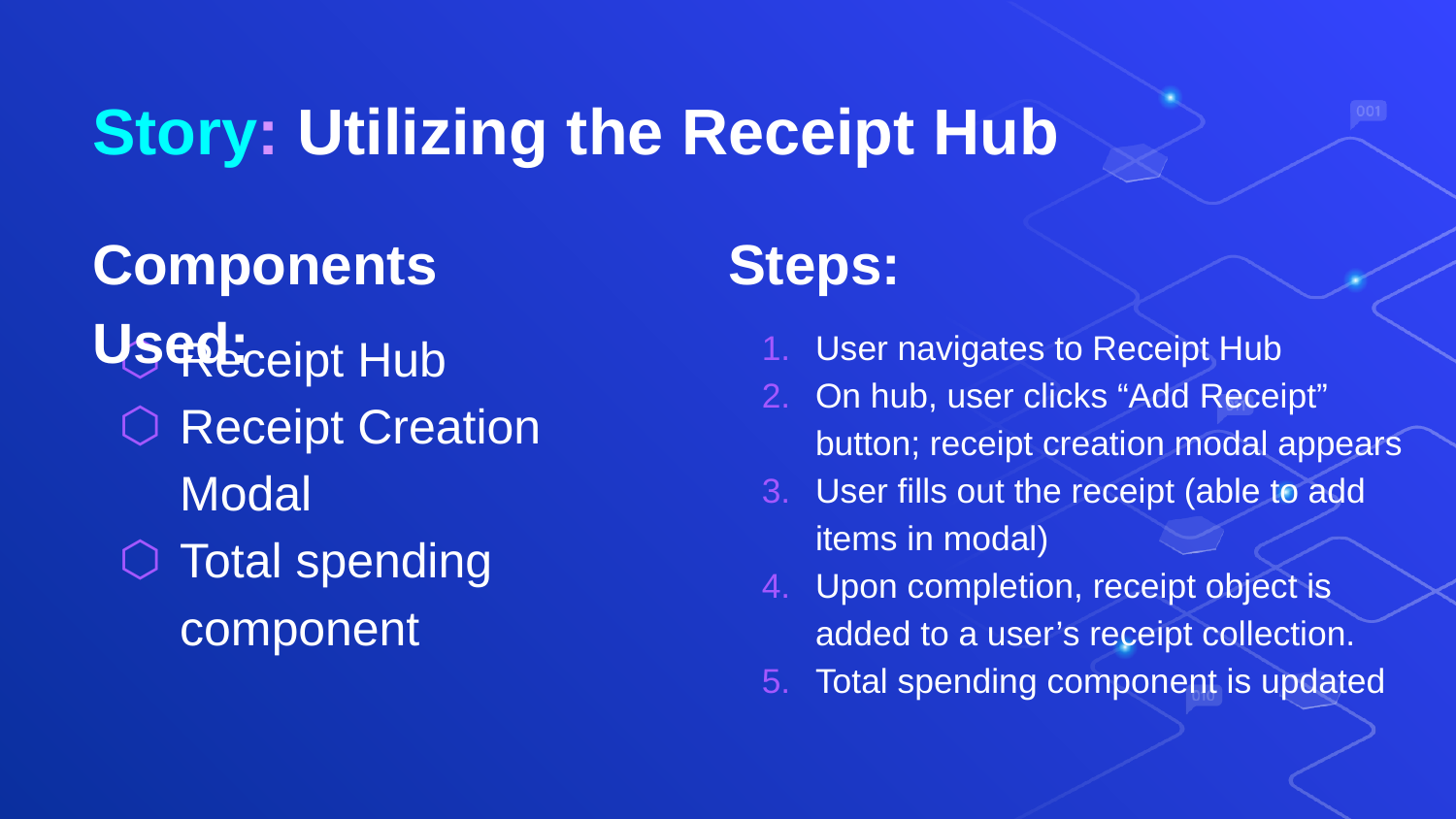

# Story: Utilizing the Receipt Hub
Components Used:
Steps:
Receipt Hub
Receipt Creation Modal
Total spending component

User navigates to Receipt Hub
On hub, user clicks “Add Receipt” button; receipt creation modal appears
User fills out the receipt (able to add items in modal)
Upon completion, receipt object is added to a user’s receipt collection.
Total spending component is updated